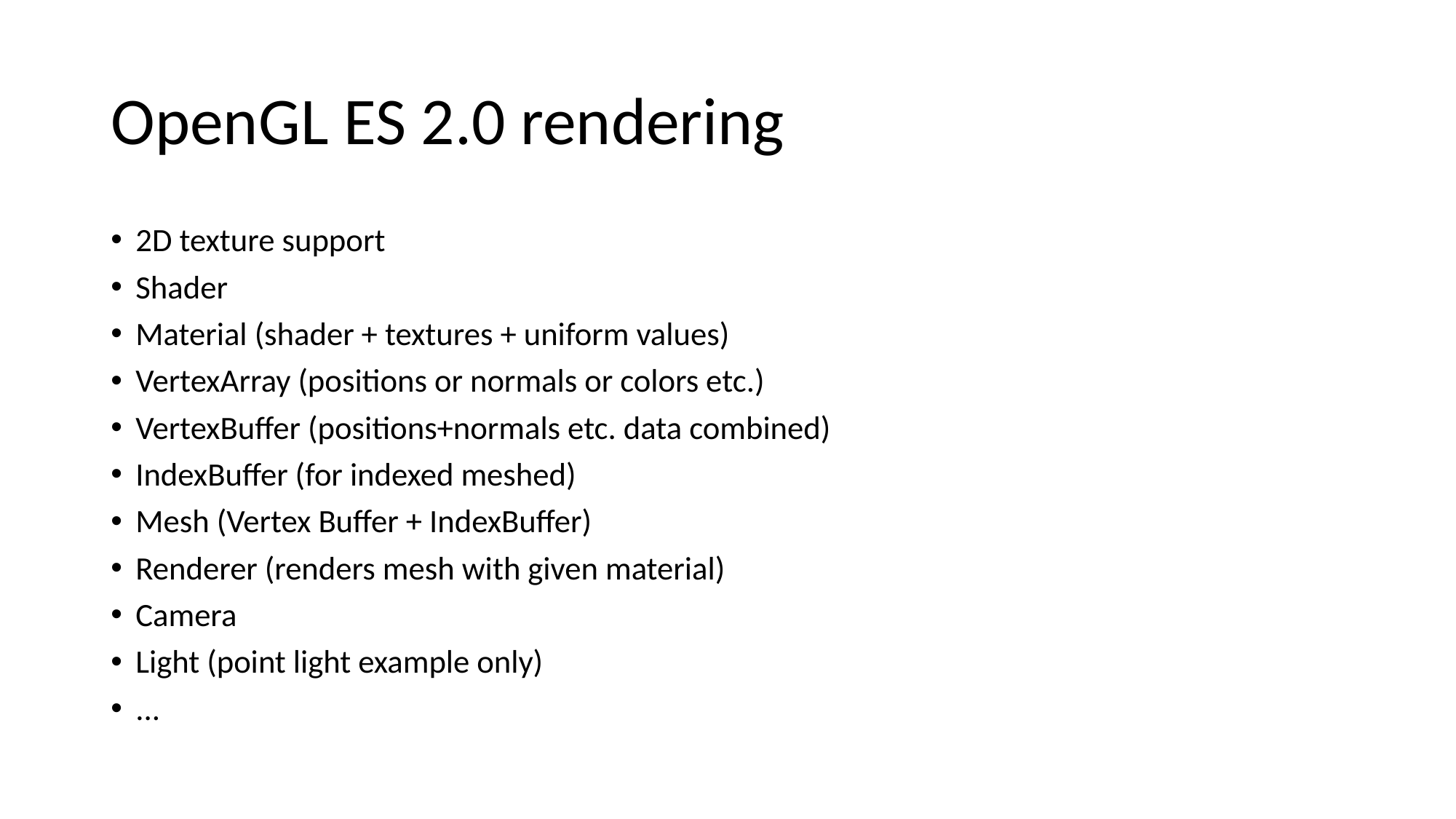

# OpenGL ES 2.0 rendering
2D texture support
Shader
Material (shader + textures + uniform values)
VertexArray (positions or normals or colors etc.)
VertexBuffer (positions+normals etc. data combined)
IndexBuffer (for indexed meshed)
Mesh (Vertex Buffer + IndexBuffer)
Renderer (renders mesh with given material)
Camera
Light (point light example only)
...